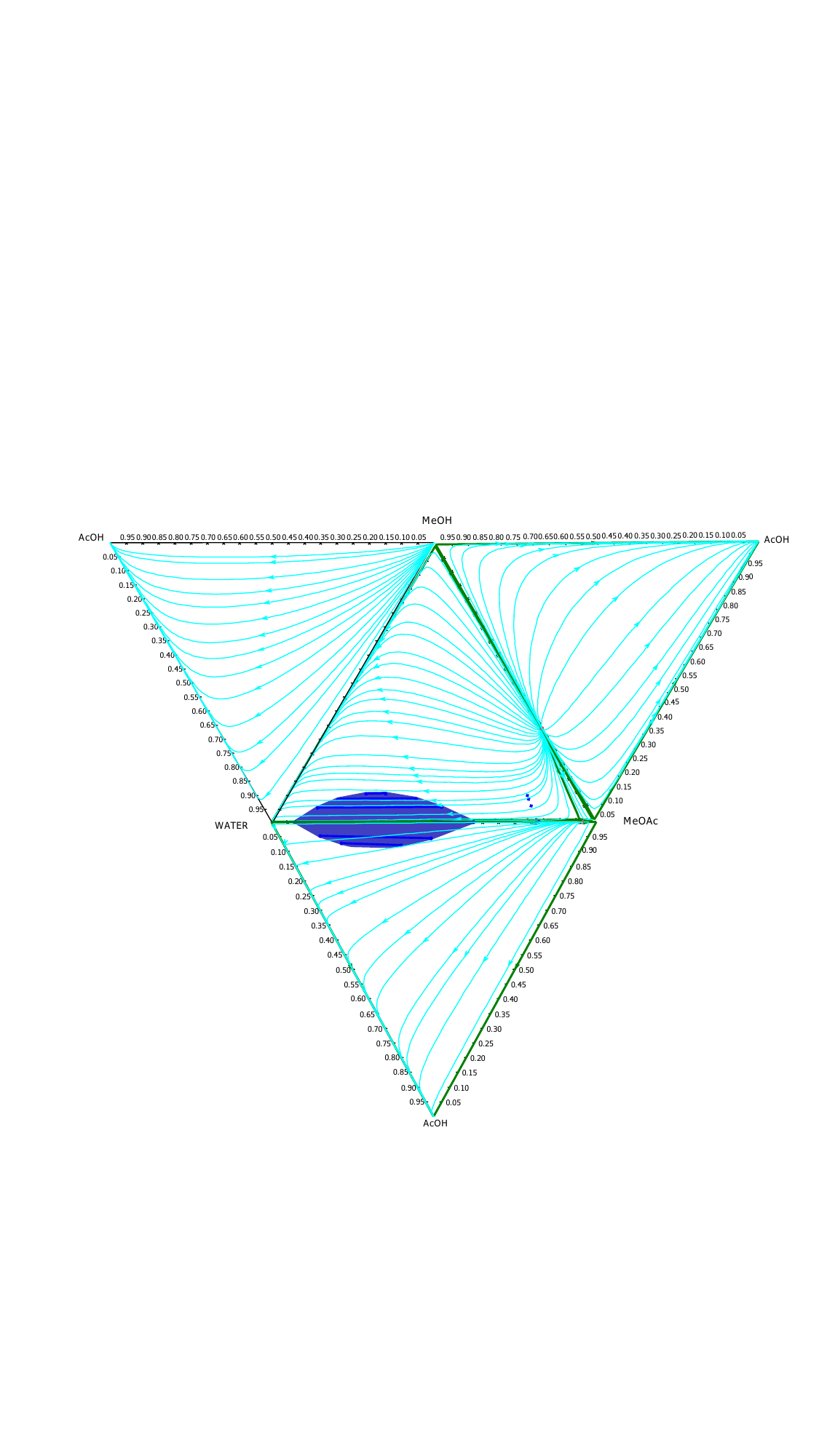

0.05
0.95

0.10
0.90

0.15
0.85

0.20
0.80

0.25
0.75

0.30
0.70

0.35
0.65

0.40
0.60

0.45
0.55

0.50
0.50

0.55

0.45

0.60
0.40

0.65
0.35

0.70
0.30

0.75
0.25

0.80
0.20

0.85
0.15

0.90
0.10

0.95
0.05

MeOH

0.95

0.90

0.85

0.80

0.75

0.70

0.65

0.60

0.55

0.50

0.45

0.40

0.35

0.30

0.25

0.20

0.15

0.10

0.05

0.05
0.10
0.15
0.20
0.25
0.30
0.35
0.40
0.45
0.50
0.55
0.60
0.65
0.70
0.75
0.80
0.85
0.90
0.95

AcOH
AcOH

MeOH
MeOAc
WATER
MeOAc

0.05
0.95

0.10
0.90

0.15
0.85

0.20
0.80

0.25
0.75

0.30
0.70

0.35
0.65

0.40
0.60

0.45
0.55

0.50
0.50

0.55
0.45

0.60
0.40

0.65
0.35

0.70
0.30

0.25
0.75

0.20
0.80

0.85
0.15

0.10
0.90

0.95
0.05

AcOH